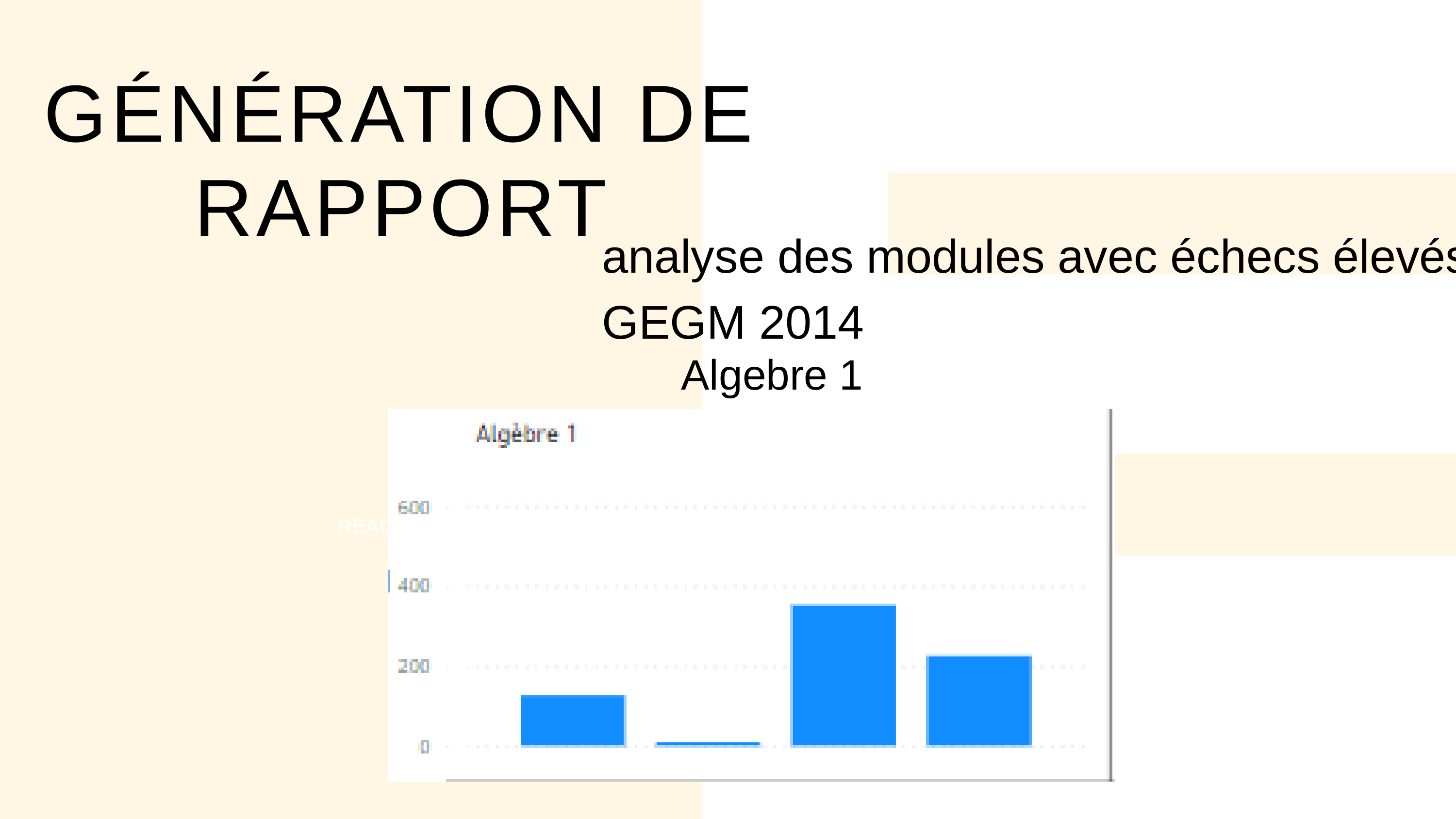

GÉNÉRATION DE RAPPORT

analyse des modules avec échecs élevés
GEGM 2014

Algebre 1

READ MORE